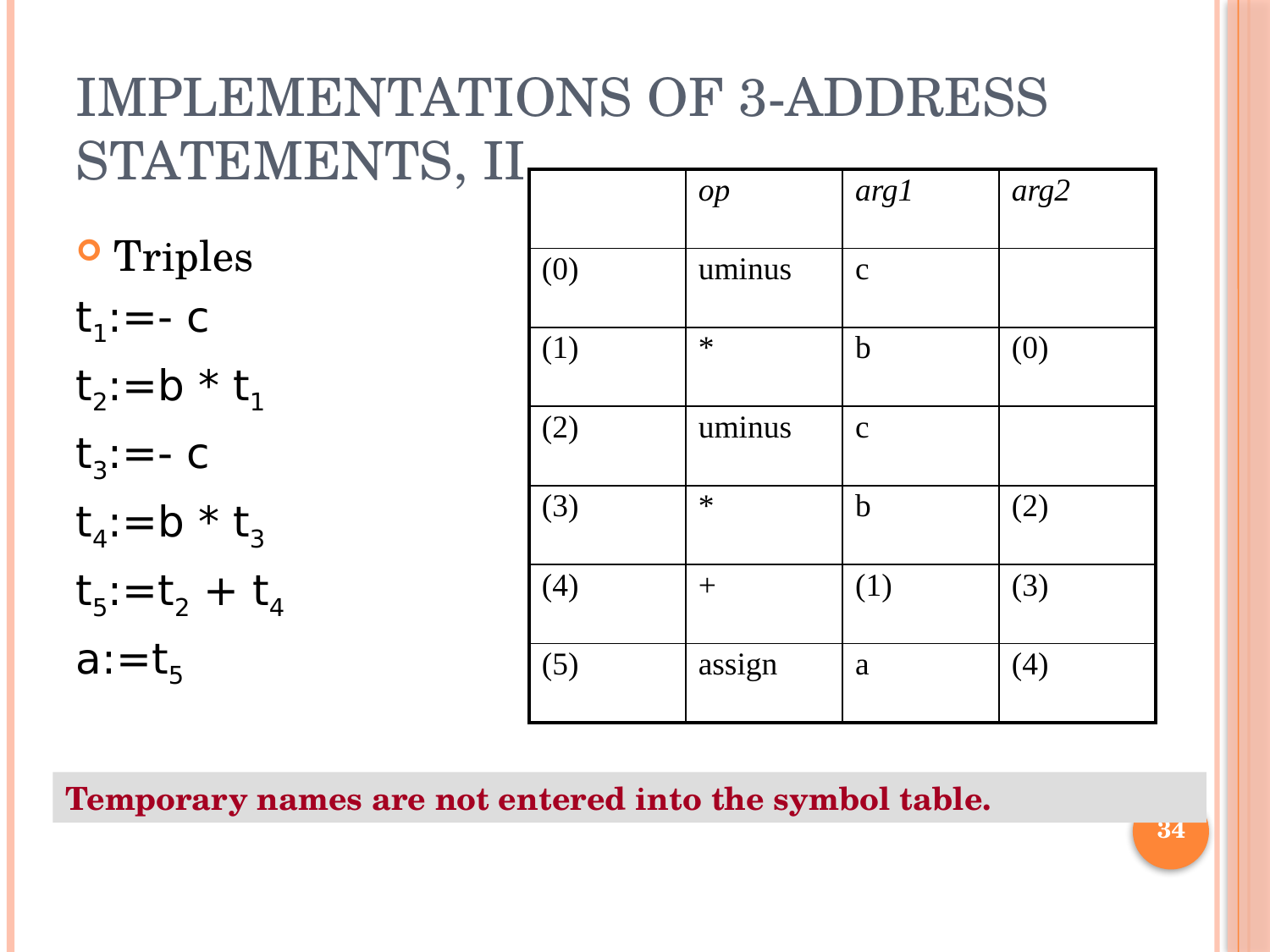

# Implementations of 3-address statements, II
|  | op | arg1 | arg2 |
| --- | --- | --- | --- |
| (0) | uminus | c |  |
| (1) | \* | b | (0) |
| (2) | uminus | c |  |
| (3) | \* | b | (2) |
| (4) | + | (1) | (3) |
| (5) | assign | a | (4) |
Triples
t1:=- c
t2:=b * t1
t3:=- c
t4:=b * t3
t5:=t2 + t4
a:=t5

Temporary names are not entered into the symbol table.
34